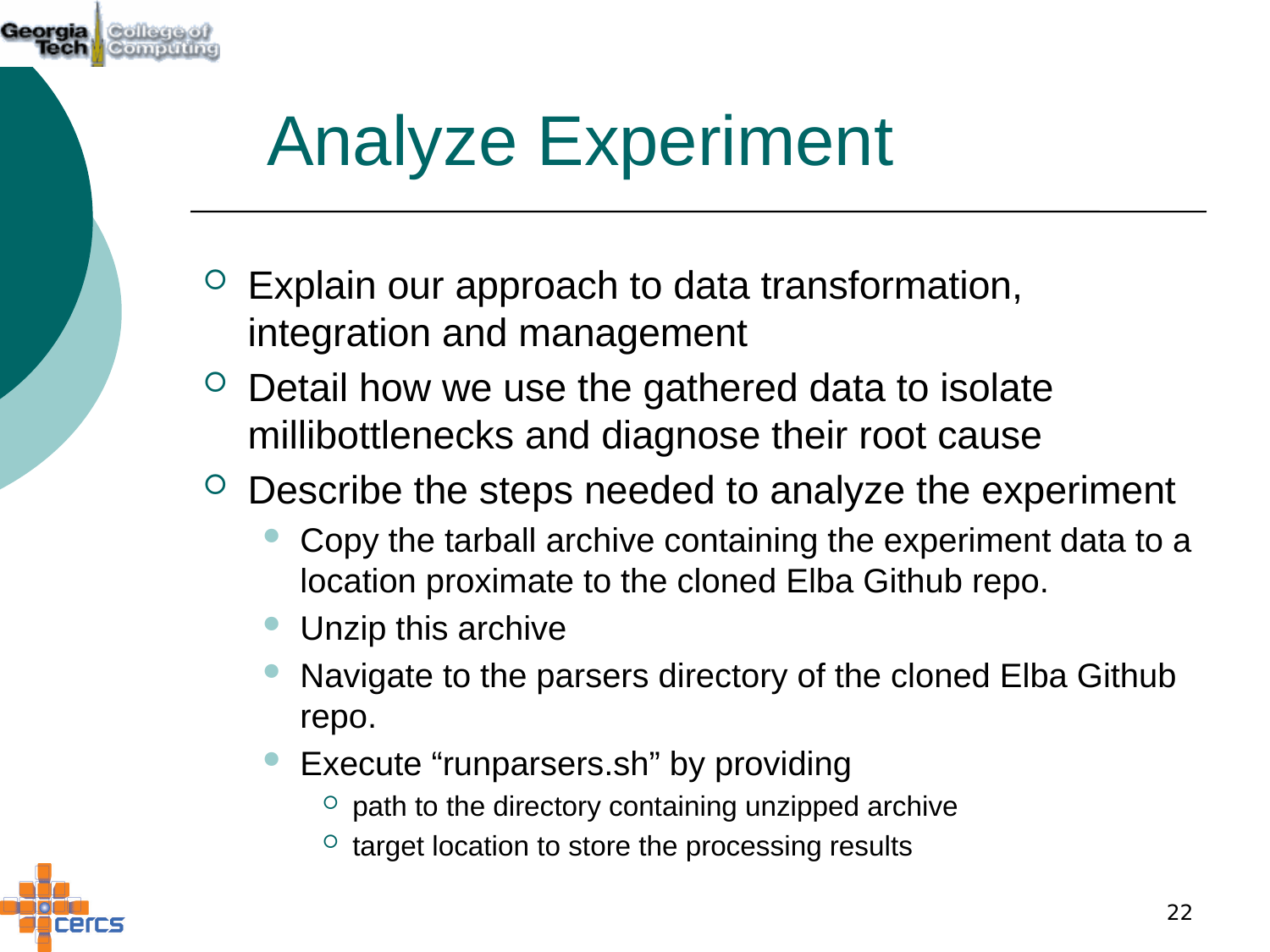

# Analyze Experiment
Explain our approach to data transformation, integration and management
Detail how we use the gathered data to isolate millibottlenecks and diagnose their root cause
Describe the steps needed to analyze the experiment
Copy the tarball archive containing the experiment data to a location proximate to the cloned Elba Github repo.
Unzip this archive
Navigate to the parsers directory of the cloned Elba Github repo.
Execute “runparsers.sh” by providing
path to the directory containing unzipped archive
target location to store the processing results
22